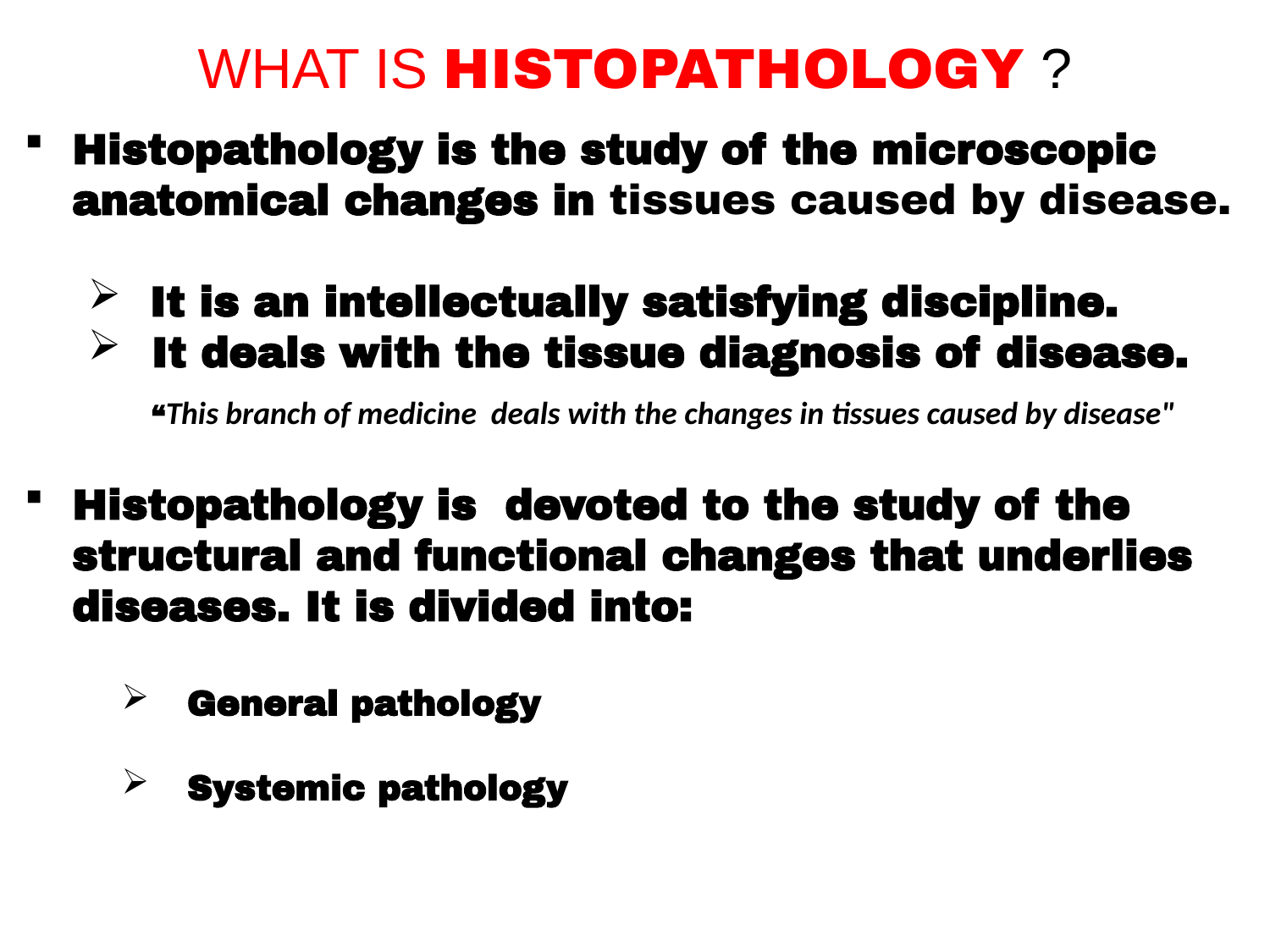

# WHAT IS HISTOPATHOLOGY ?

Histopathology is the study of the microscopic anatomical changes in tissues caused by disease.

 It is an intellectually satisfying discipline.
It deals with the tissue diagnosis of disease.
“This branch of medicine  deals with the changes in tissues caused by disease"

Histopathology is  devoted to the study of the structural and functional changes that underlies diseases. It is divided into:

   General pathology

   Systemic pathology